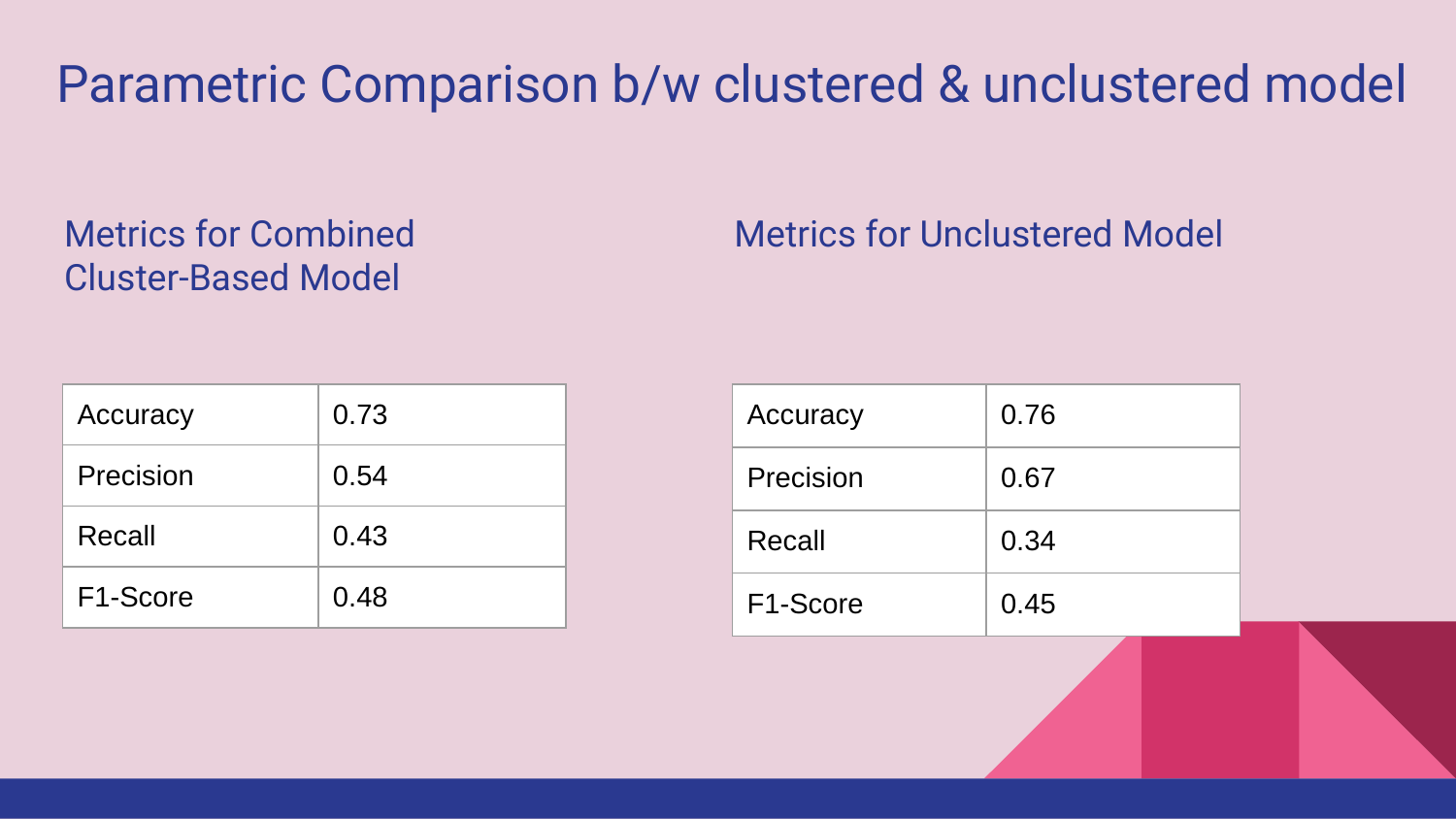

# Parametric Comparison b/w clustered & unclustered model
Metrics for Combined
Cluster-Based Model

Metrics for Unclustered Model

| Accuracy | 0.73 |
| --- | --- |
| Precision | 0.54 |
| Recall | 0.43 |
| F1-Score | 0.48 |
| Accuracy | 0.76 |
| --- | --- |
| Precision | 0.67 |
| Recall | 0.34 |
| F1-Score | 0.45 |